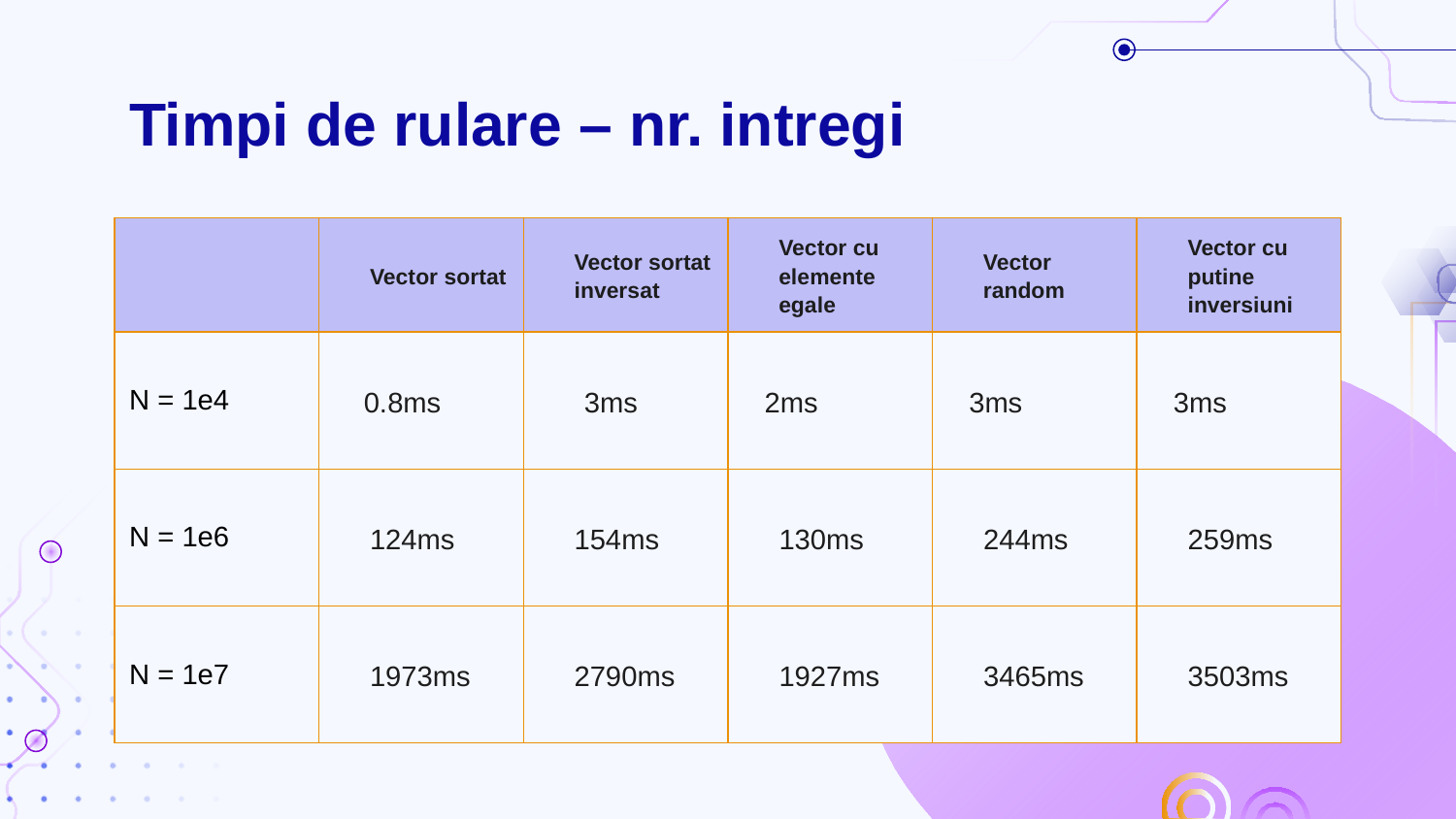

# Timpi de rulare – nr. intregi
|  | Vector sortat | Vector sortat inversat | Vector cu elemente egale | Vector random | Vector cu putine inversiuni |
| --- | --- | --- | --- | --- | --- |
| N = 1e4 | 0.8ms | 3ms | 2ms | 3ms | 3ms |
| N = 1e6 | 124ms | 154ms | 130ms | 244ms | 259ms |
| N = 1e7 | 1973ms | 2790ms | 1927ms | 3465ms | 3503ms |